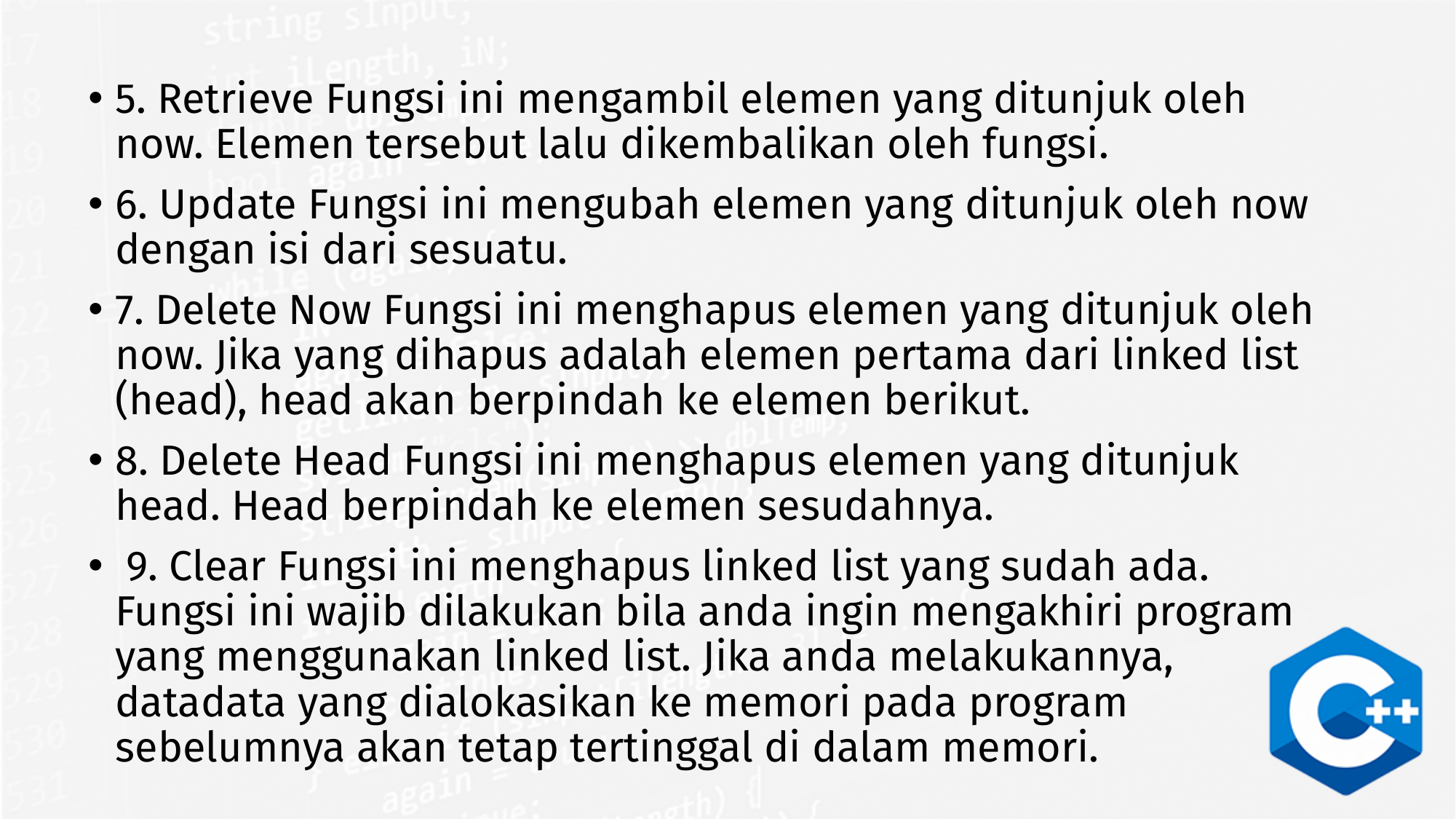

5. Retrieve Fungsi ini mengambil elemen yang ditunjuk oleh now. Elemen tersebut lalu dikembalikan oleh fungsi.
6. Update Fungsi ini mengubah elemen yang ditunjuk oleh now dengan isi dari sesuatu.
7. Delete Now Fungsi ini menghapus elemen yang ditunjuk oleh now. Jika yang dihapus adalah elemen pertama dari linked list (head), head akan berpindah ke elemen berikut.
8. Delete Head Fungsi ini menghapus elemen yang ditunjuk head. Head berpindah ke elemen sesudahnya.
 9. Clear Fungsi ini menghapus linked list yang sudah ada. Fungsi ini wajib dilakukan bila anda ingin mengakhiri program yang menggunakan linked list. Jika anda melakukannya, datadata yang dialokasikan ke memori pada program sebelumnya akan tetap tertinggal di dalam memori.